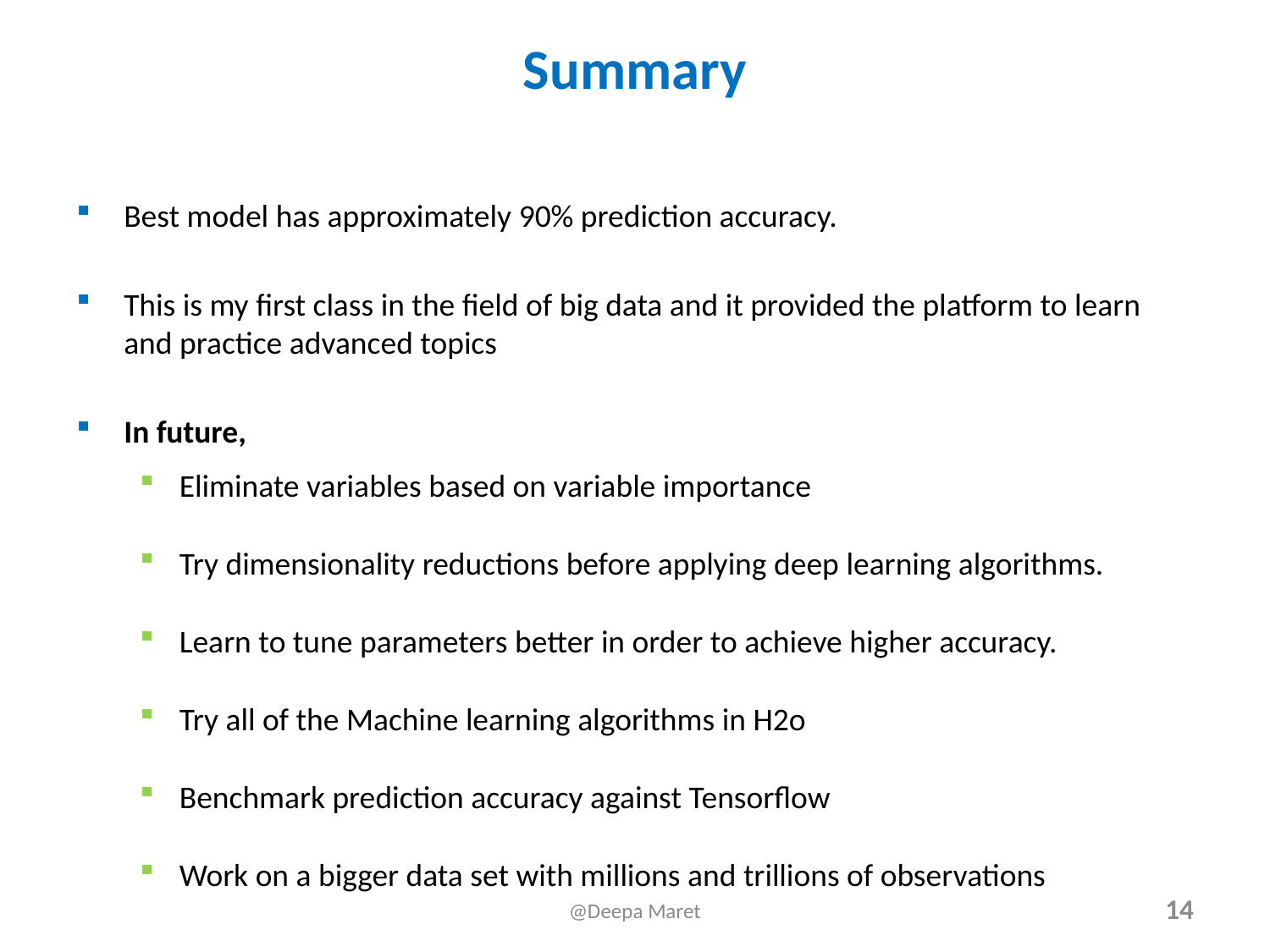

# Summary

Best model has approximately 90% prediction accuracy.

This is my first class in the field of big data and it provided the platform to learn and practice advanced topics

In future,

Eliminate variables based on variable importance

Try dimensionality reductions before applying deep learning algorithms.

Learn to tune parameters better in order to achieve higher accuracy.

Try all of the Machine learning algorithms in H2o

Benchmark prediction accuracy against Tensorflow

Work on a bigger data set with millions and trillions of observations

14
@Deepa Maret